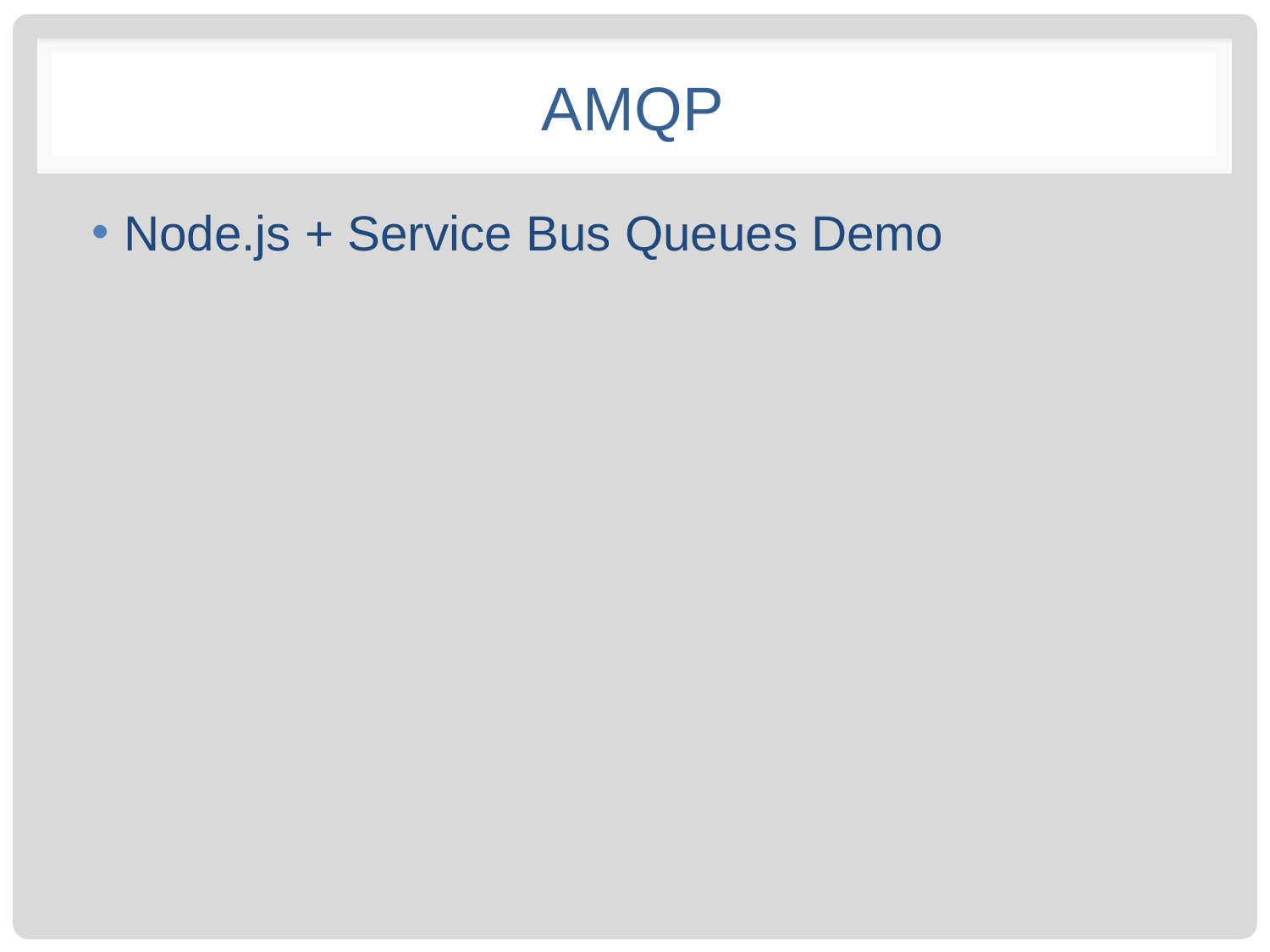

# AMQP
Node.js + Service Bus Queues Demo